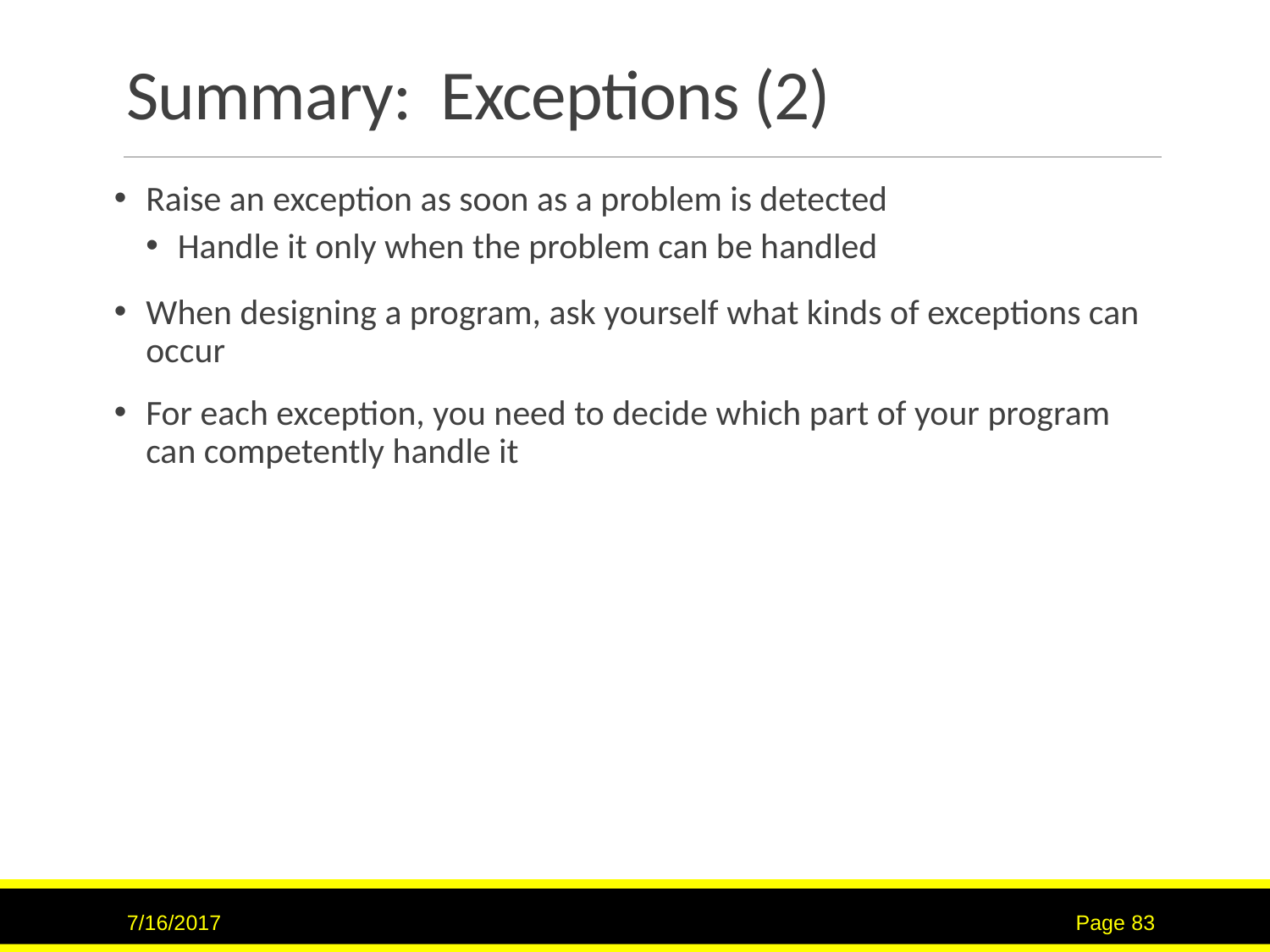

# Summary:  Exceptions (2)
Raise an exception as soon as a problem is detected
Handle it only when the problem can be handled
When designing a program, ask yourself what kinds of exceptions can occur
For each exception, you need to decide which part of your program can competently handle it
7/16/2017
Page 83